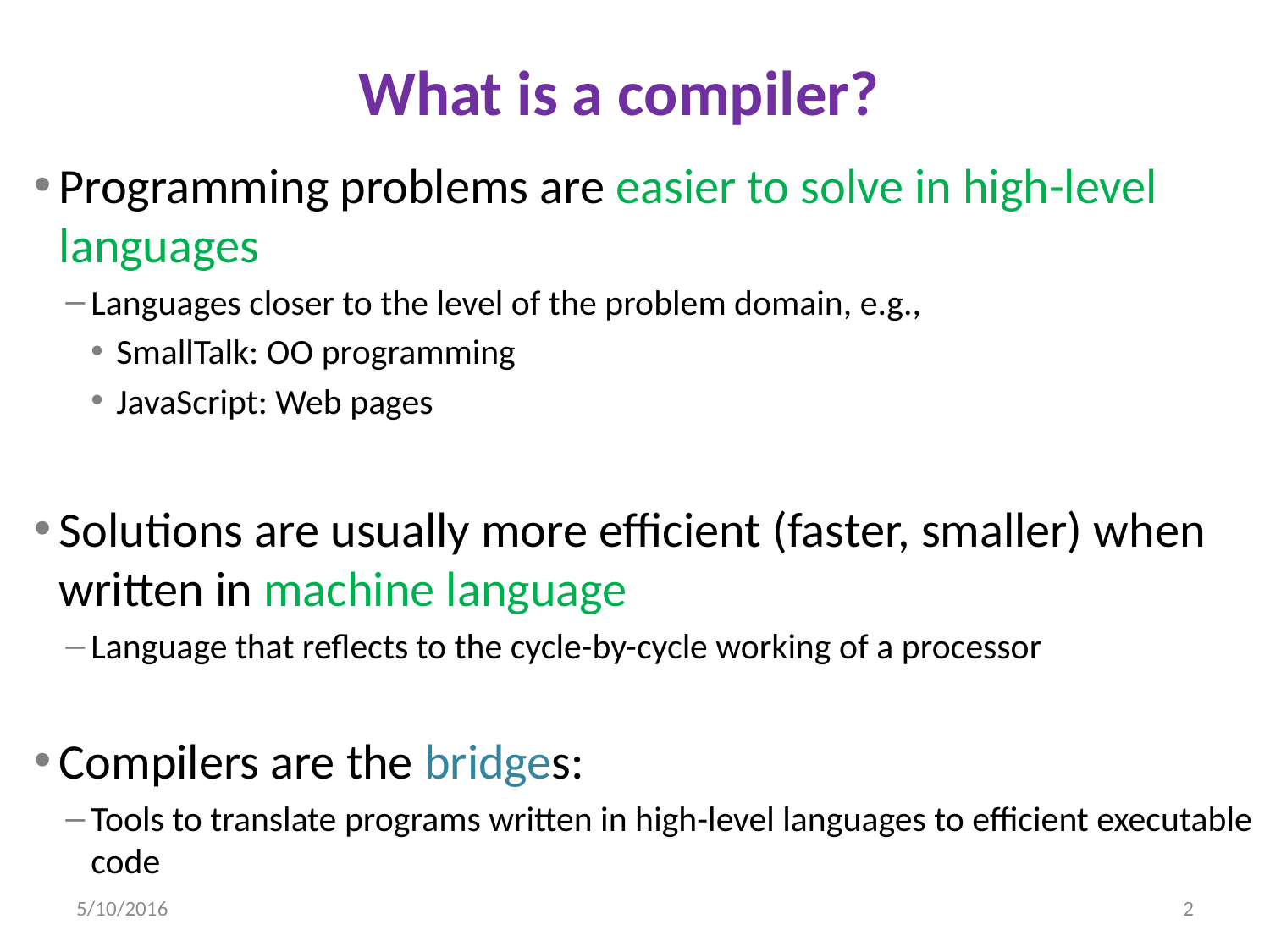

# What is a compiler?
Programming problems are easier to solve in high-level languages
Languages closer to the level of the problem domain, e.g.,
SmallTalk: OO programming
JavaScript: Web pages

Solutions are usually more efficient (faster, smaller) when written in machine language
Language that reflects to the cycle-by-cycle working of a processor

Compilers are the bridges:
Tools to translate programs written in high-level languages to efficient executable code
2
5/10/2016